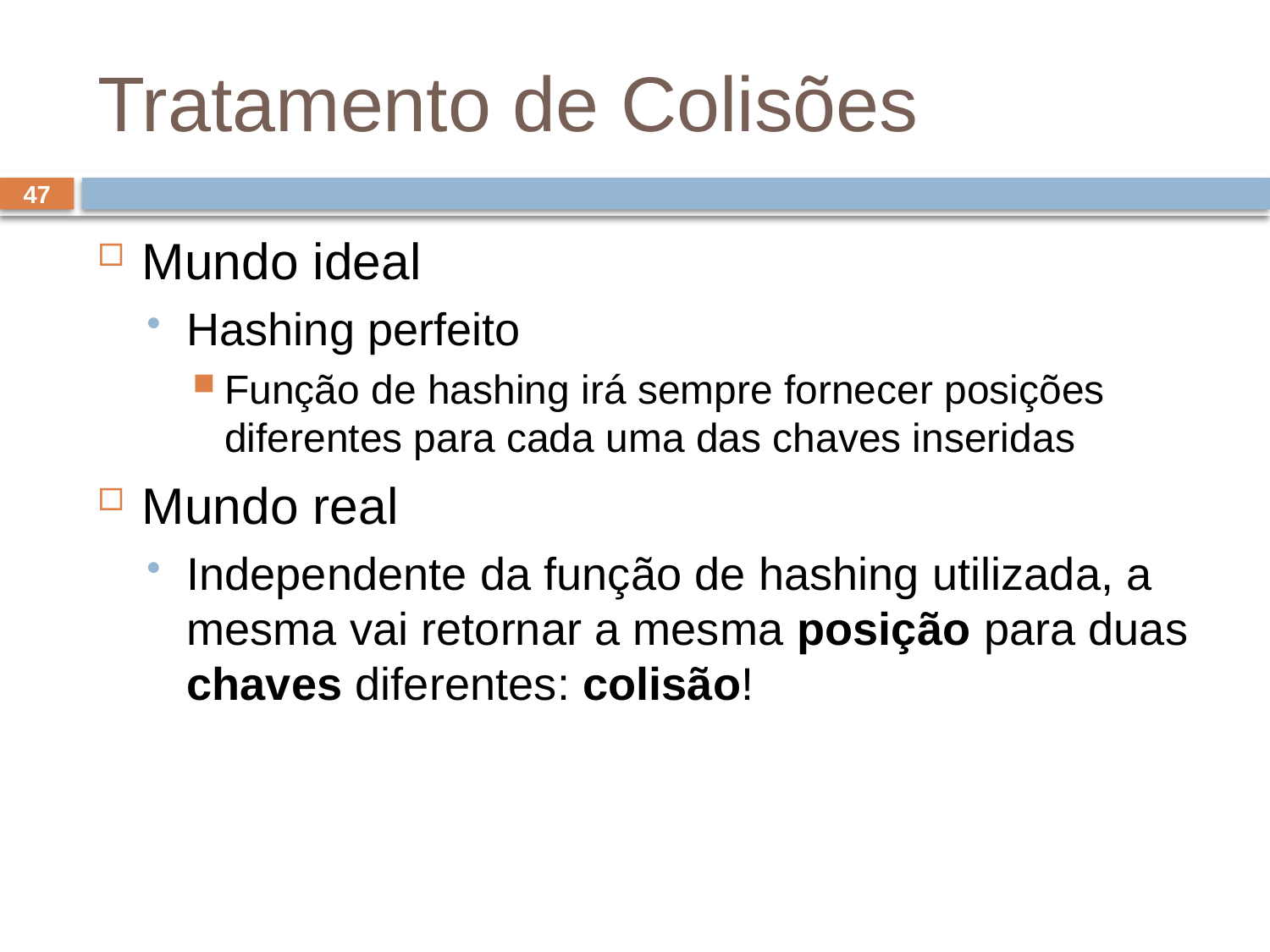

# Tratamento de Colisões
47
Mundo ideal
Hashing perfeito
Função de hashing irá sempre fornecer posições diferentes para cada uma das chaves inseridas
Mundo real
Independente da função de hashing utilizada, a mesma vai retornar a mesma posição para duas chaves diferentes: colisão!